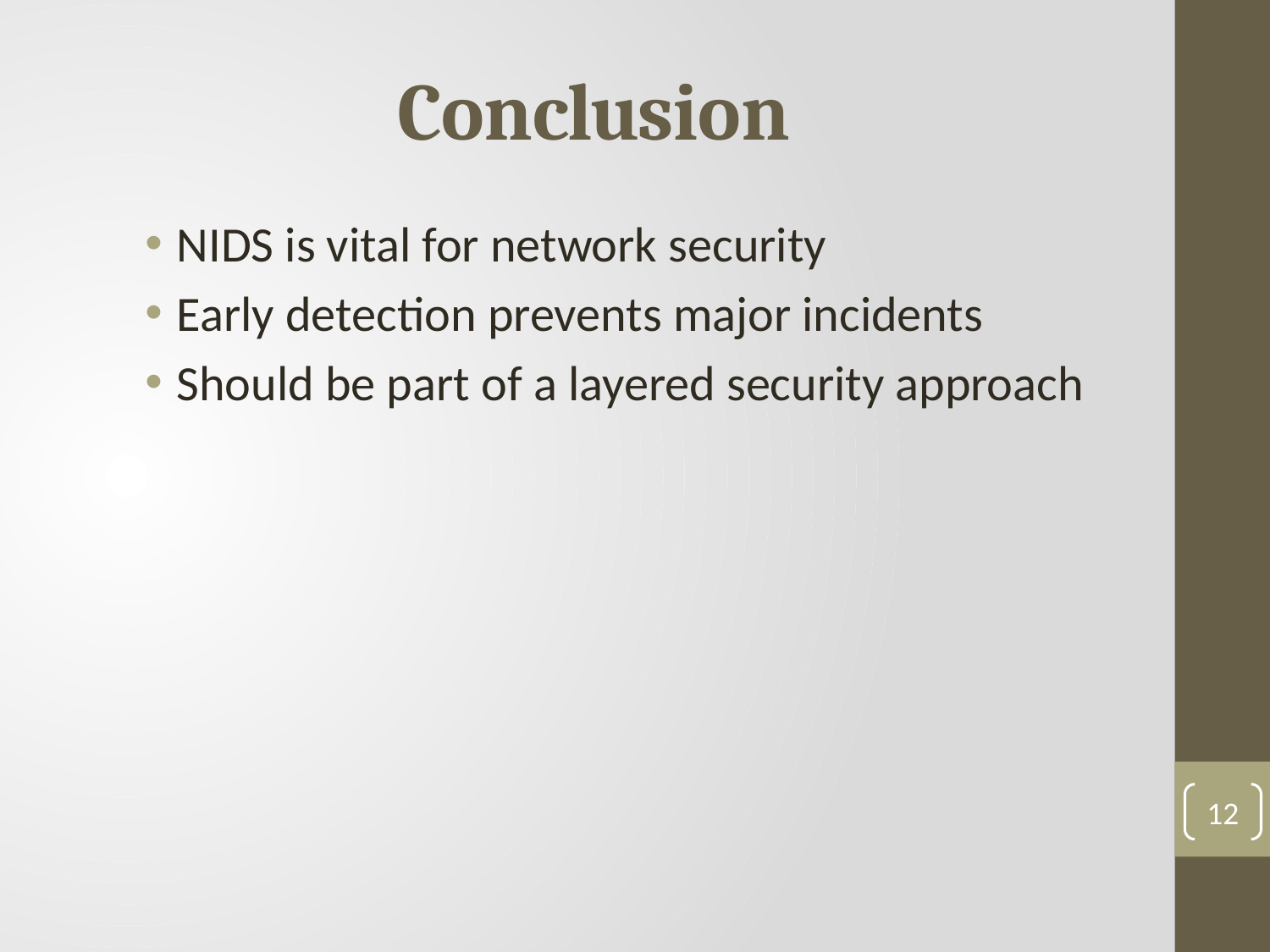

# Conclusion

NIDS is vital for network security
Early detection prevents major incidents
Should be part of a layered security approach

12